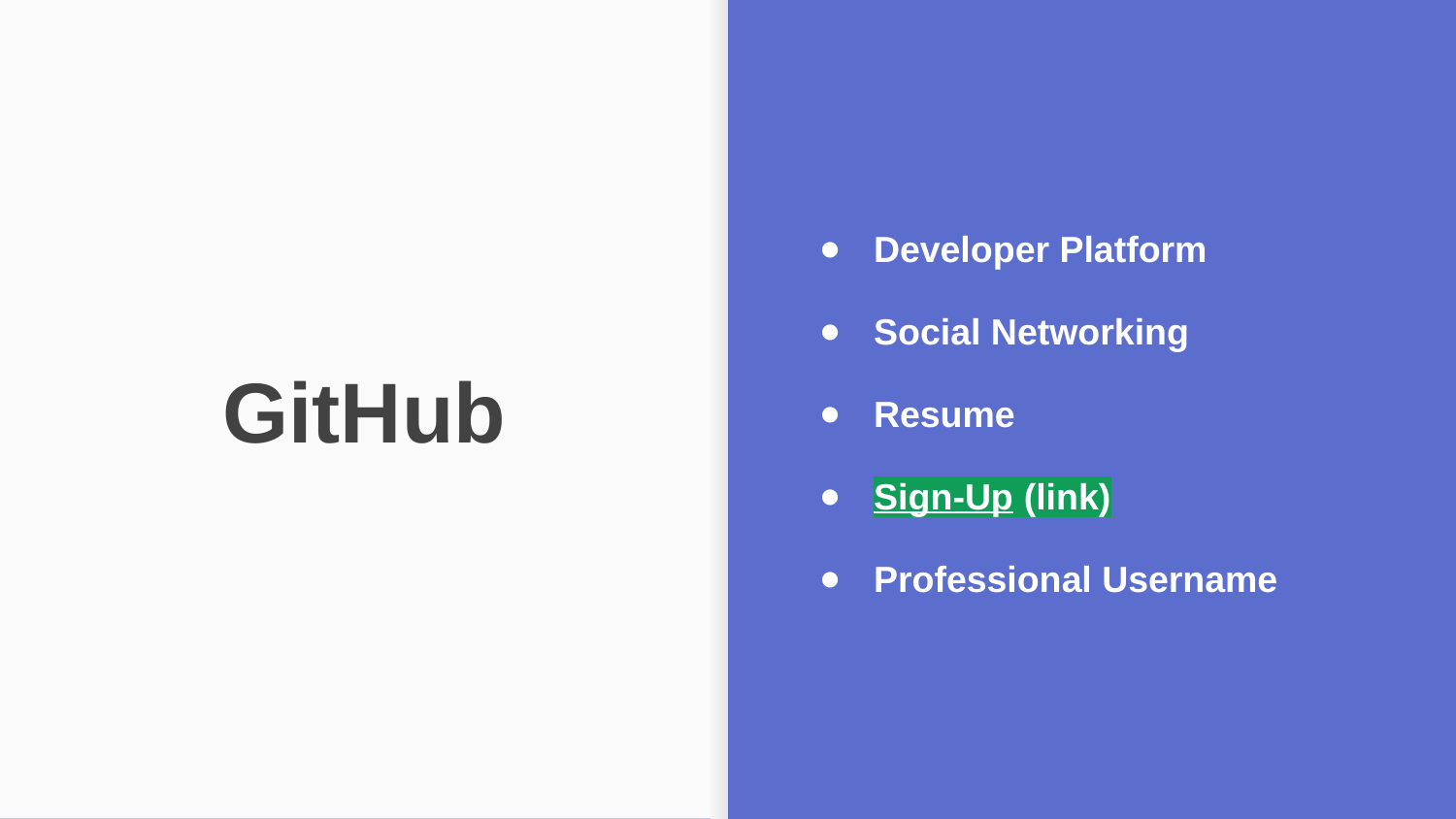

Developer Platform
Social Networking
Resume
Sign-Up (link)
Professional Username
# GitHub